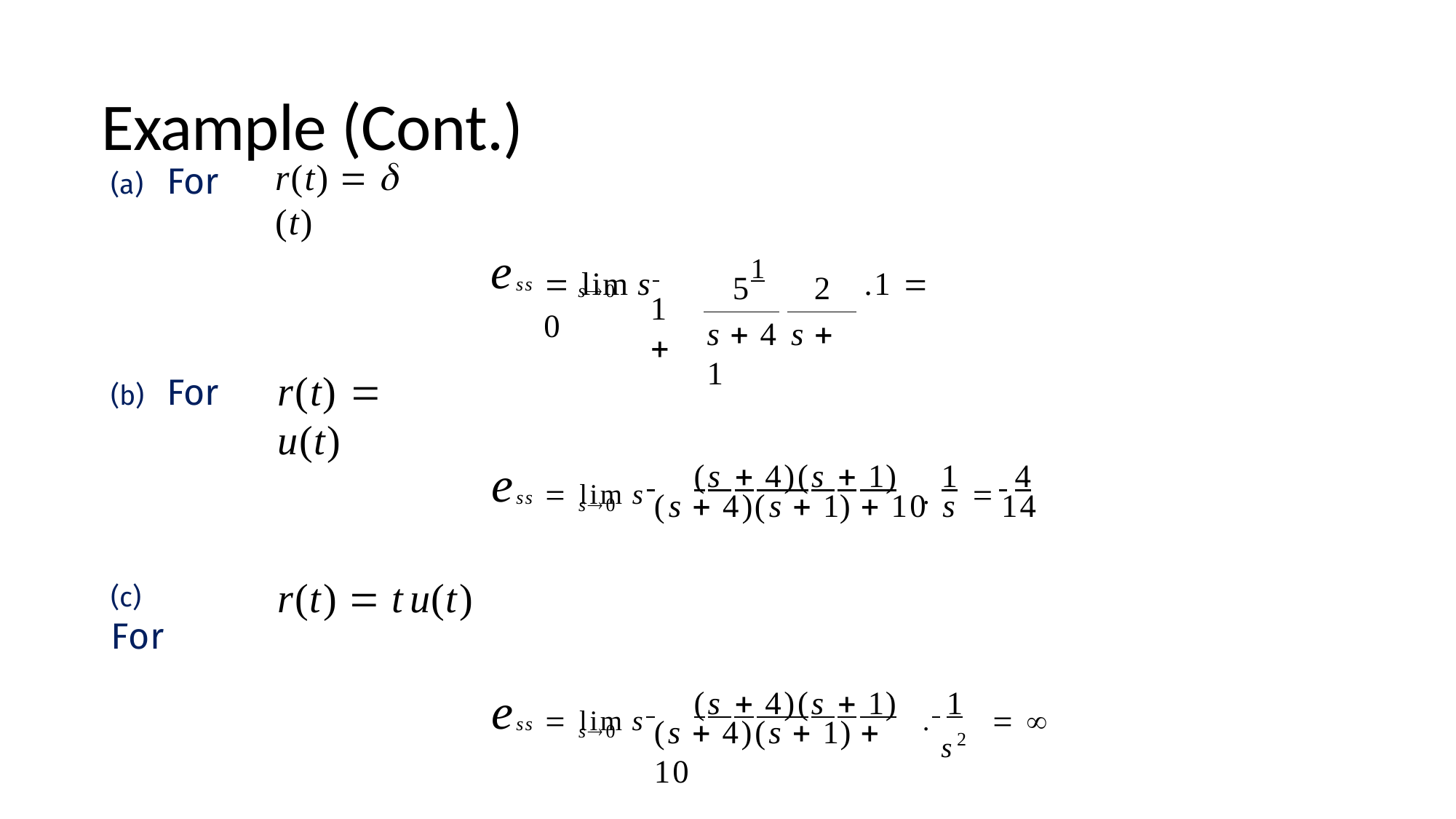

# Example (Cont.)
r(t) = δ (t)
(a)	For
e
= lim s 	1	.1 = 0
5	2
ss
s→0
1 +
s + 4 s + 1

r(t) = u(t)
(b)	For
= lim s 	(s + 4)(s + 1)	. 1 = 4
e
(s + 4)(s + 1) + 10	s	14
ss
s→0
r(t) = t	u(t)
(c)	For
= lim s 	(s + 4)(s + 1)	. 1	= ∞
e
s2
(s + 4)(s + 1) + 10
ss
s→0